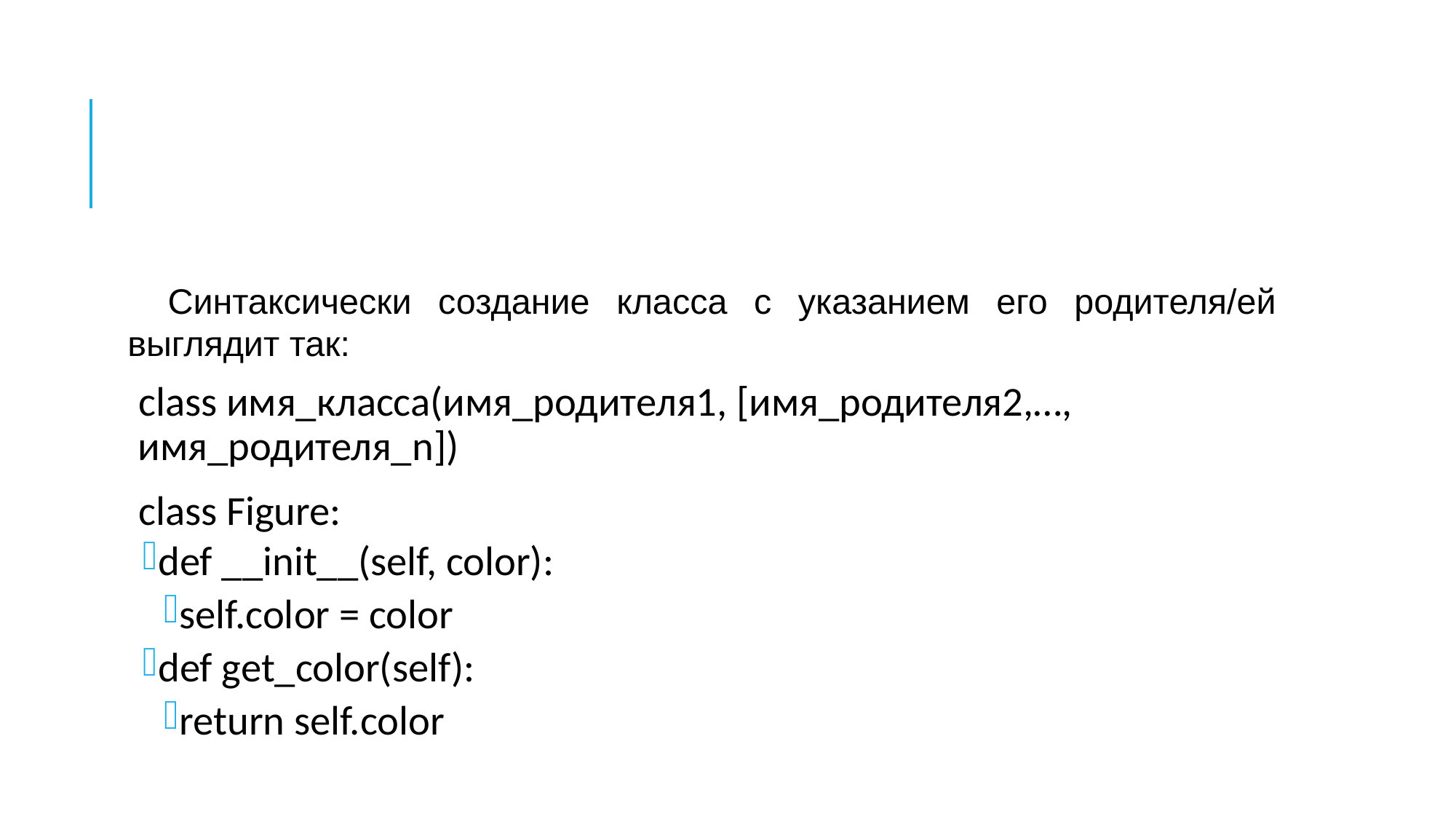

#
Синтаксически создание класса с указанием его родителя/ей выглядит так:
class имя_класса(имя_родителя1, [имя_родителя2,…, имя_родителя_n])
class Figure:
def __init__(self, color):
self.color = color
def get_color(self):
return self.color